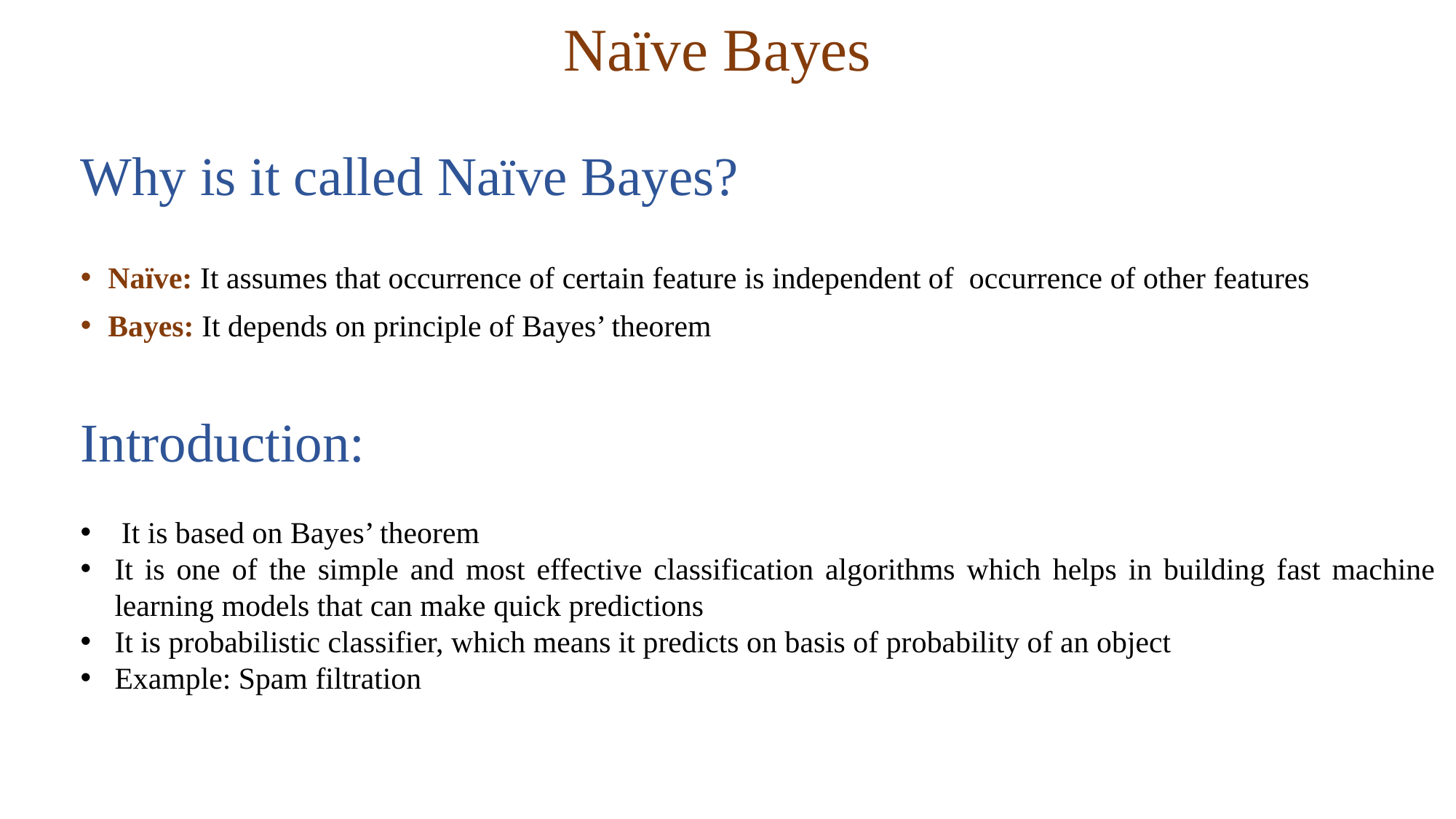

# Naïve Bayes
Why is it called Naïve Bayes?
Naïve: It assumes that occurrence of certain feature is independent of  occurrence of other features
Bayes: It depends on principle of Bayes’ theorem

Introduction:
It is based on Bayes’ theorem
It is one of the simple and most effective classification algorithms which helps in building fast machine learning models that can make quick predictions
It is probabilistic classifier, which means it predicts on basis of probability of an object
Example: Spam filtration